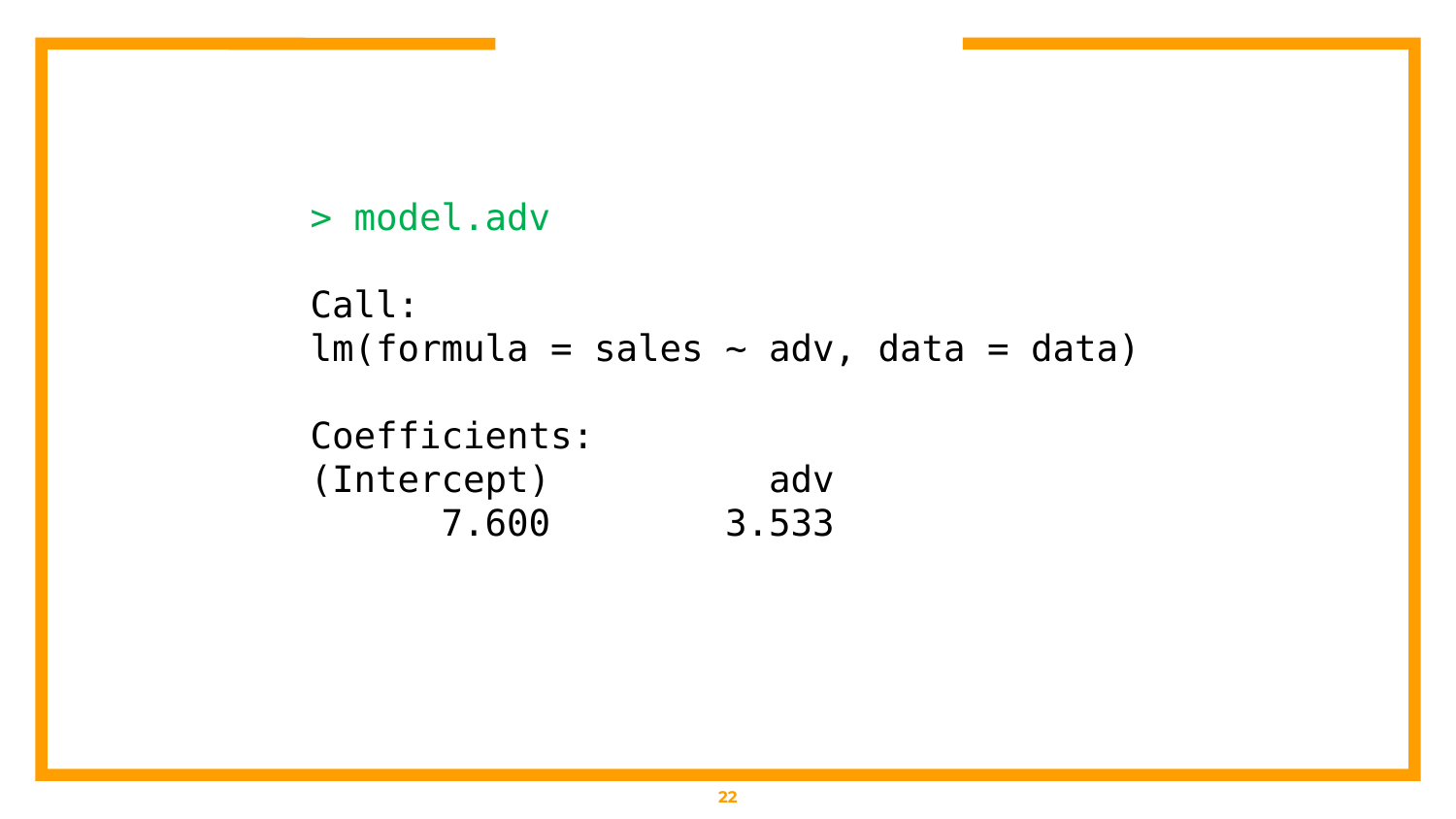

#
> model.adv

Call:
lm(formula = sales ~ adv, data = data)

Coefficients:
(Intercept)          adv
      7.600        3.533
22